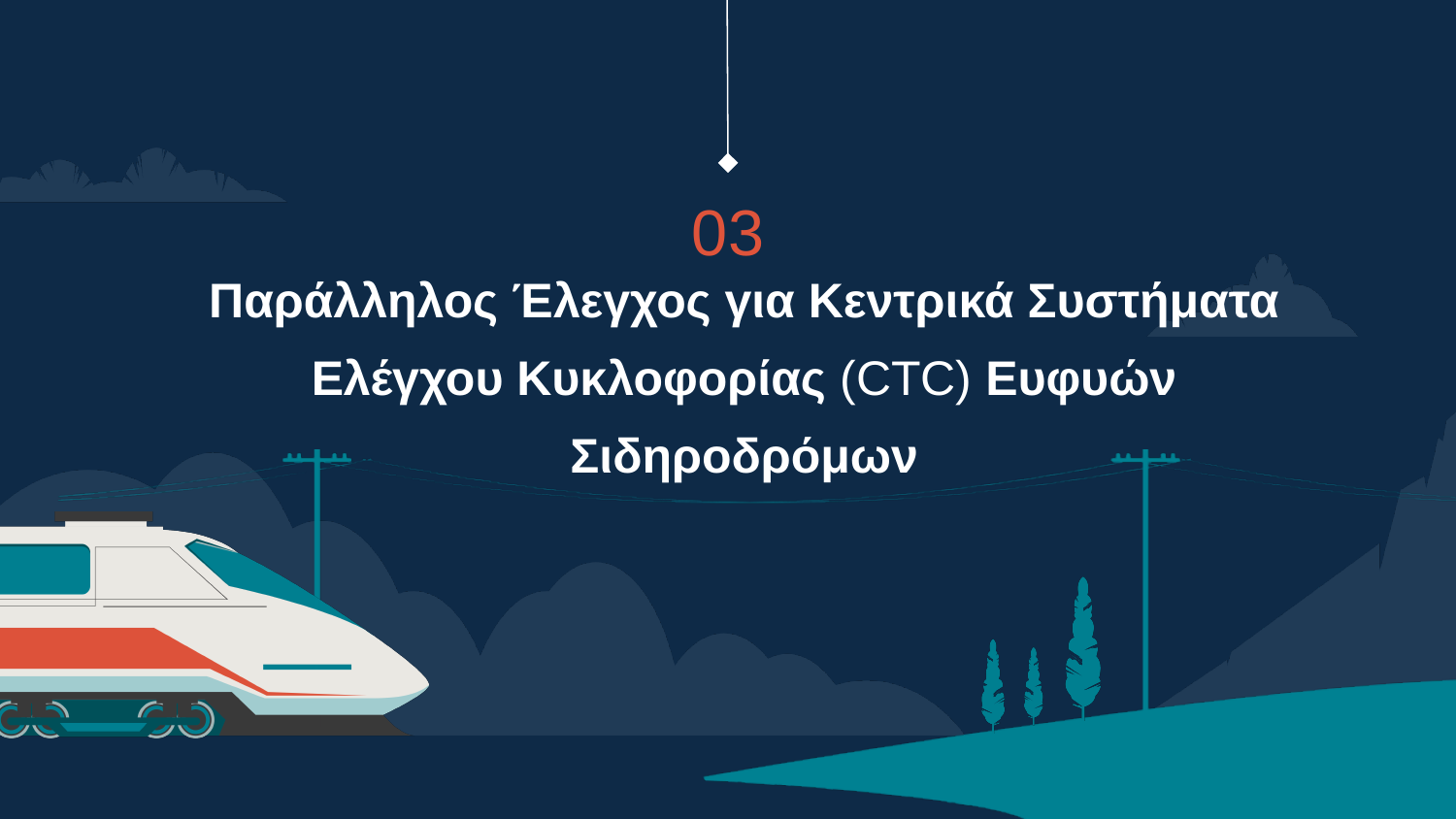

03
Παράλληλος Έλεγχος για Κεντρικά Συστήματα Ελέγχου Κυκλοφορίας (CTC) Ευφυών Σιδηροδρόμων